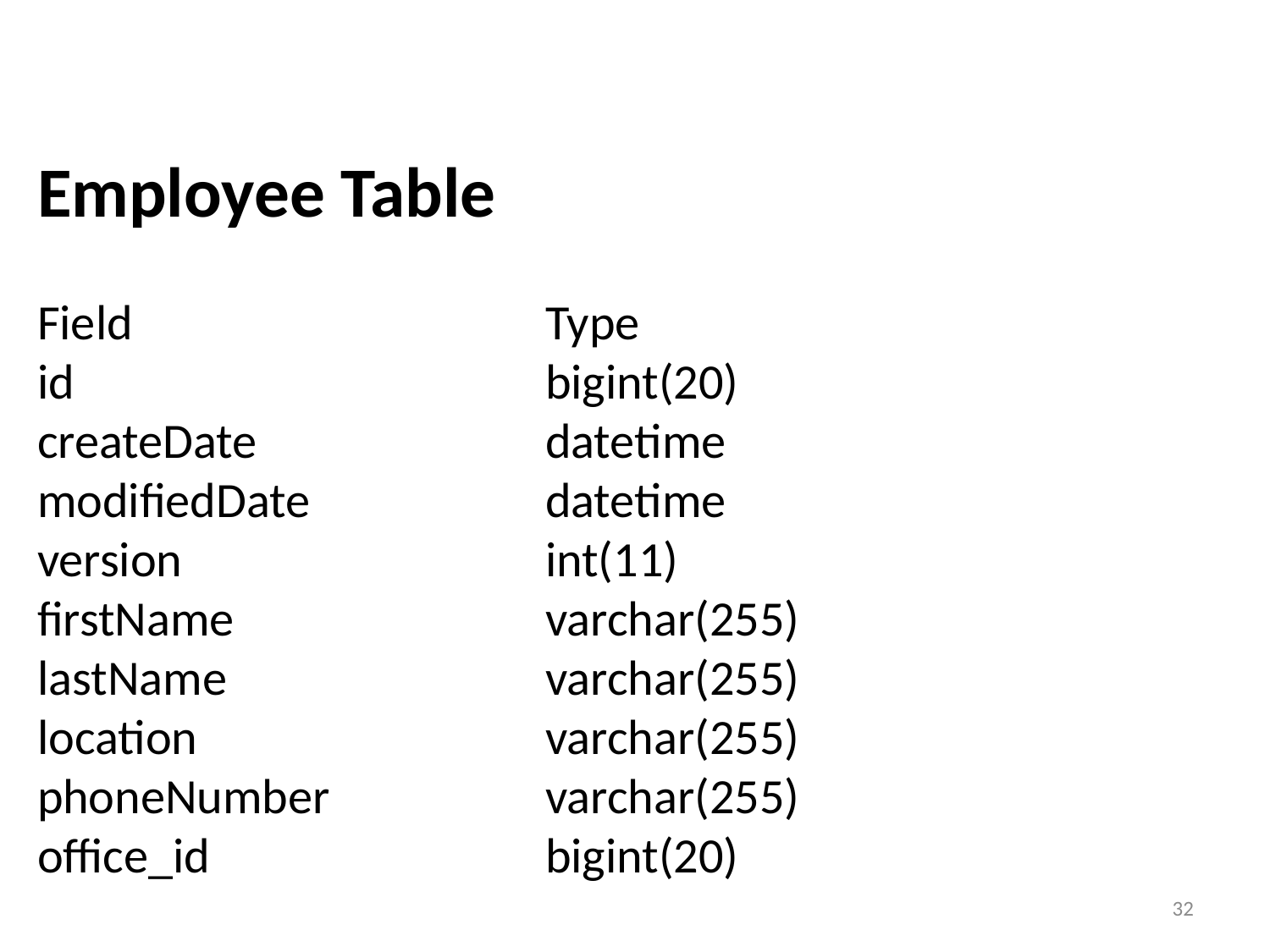

Employee Table

Field 				Type
id 				bigint(20)
createDate 			datetime
modifiedDate 		datetime
version 			int(11)
firstName 			varchar(255)
lastName 			varchar(255)
location 			varchar(255)
phoneNumber 		varchar(255)
office_id 			bigint(20)
32